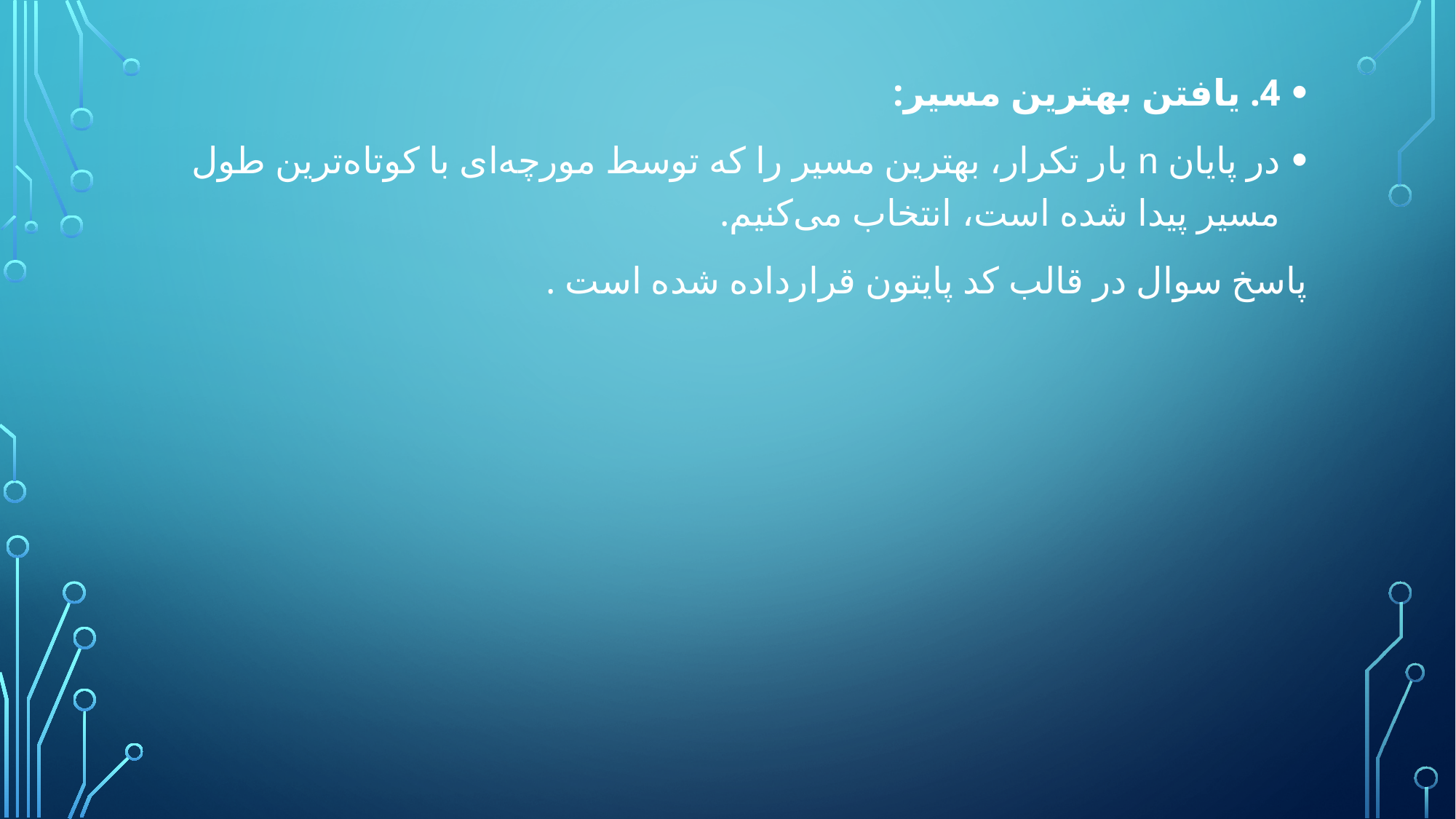

4. یافتن بهترین مسیر:
در پایان n بار تکرار، بهترین مسیر را که توسط مورچه‌ای با کوتاه‌ترین طول مسیر پیدا شده است، انتخاب می‌کنیم.
پاسخ سوال در قالب کد پایتون قرارداده شده است .